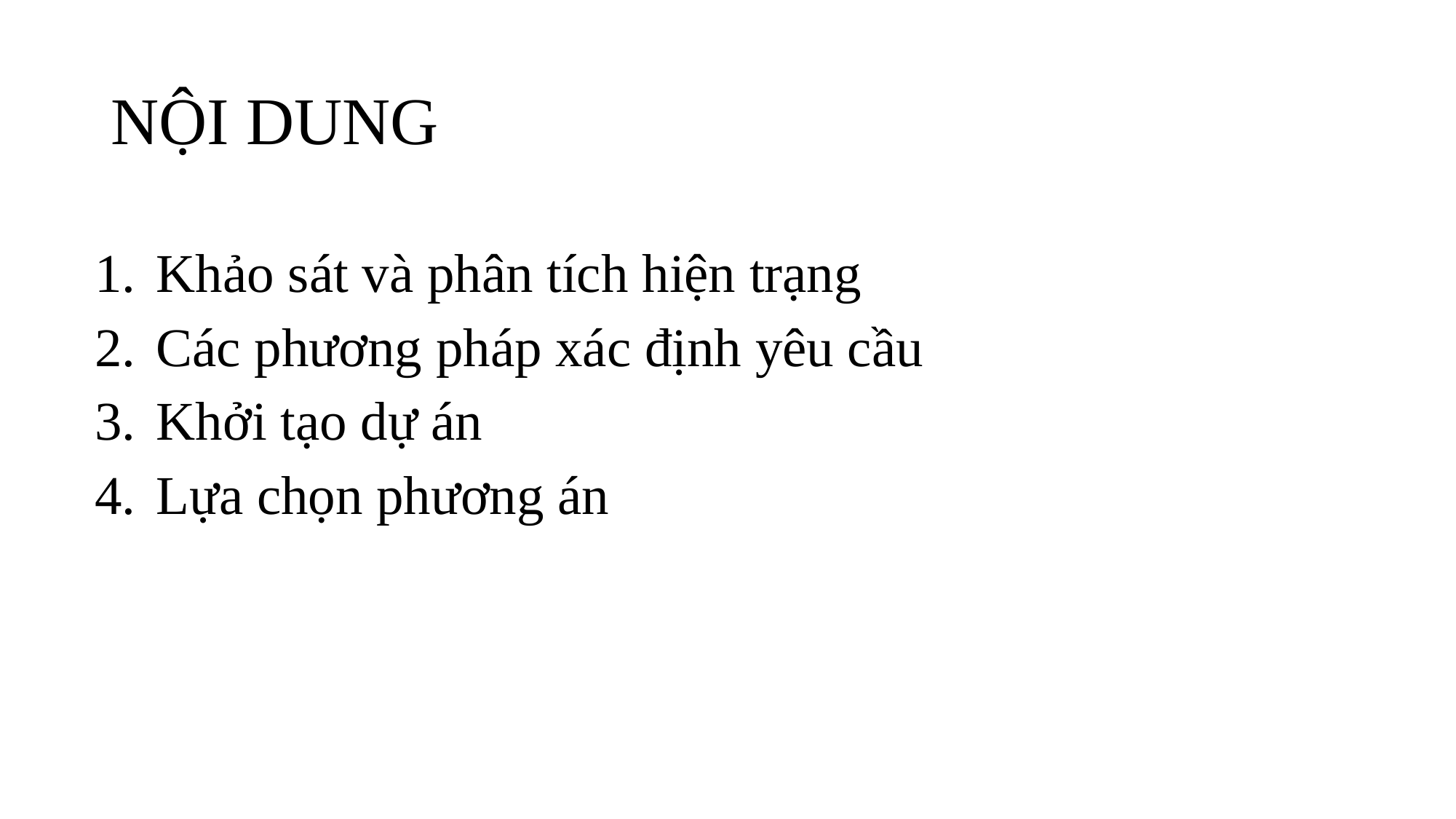

# NỘI DUNG
Khảo sát và phân tích hiện trạng
Các phương pháp xác định yêu cầu
Khởi tạo dự án
Lựa chọn phương án